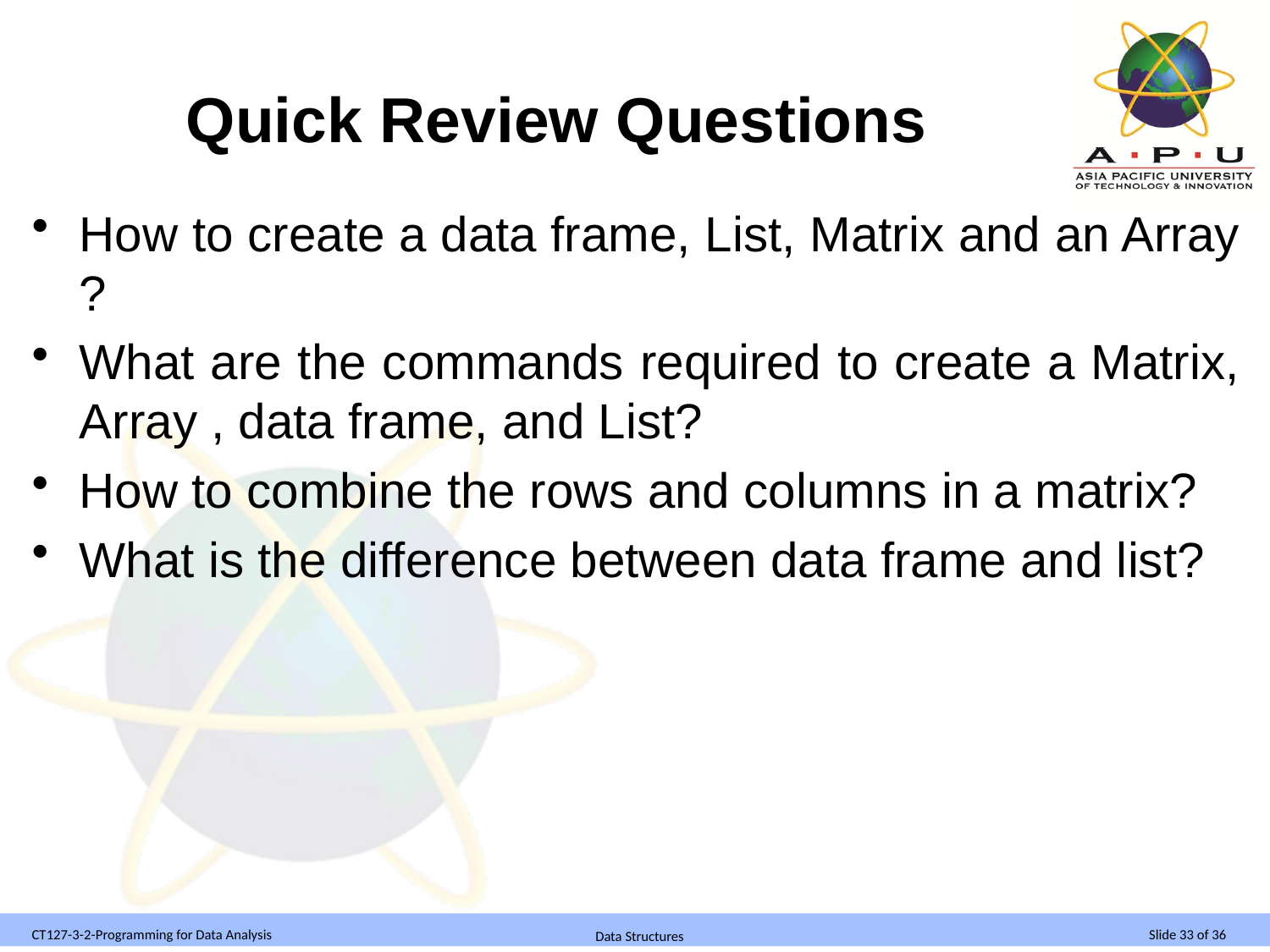

# Quick Review Questions
How to create a data frame, List, Matrix and an Array ?
What are the commands required to create a Matrix, Array , data frame, and List?
How to combine the rows and columns in a matrix?
What is the difference between data frame and list?